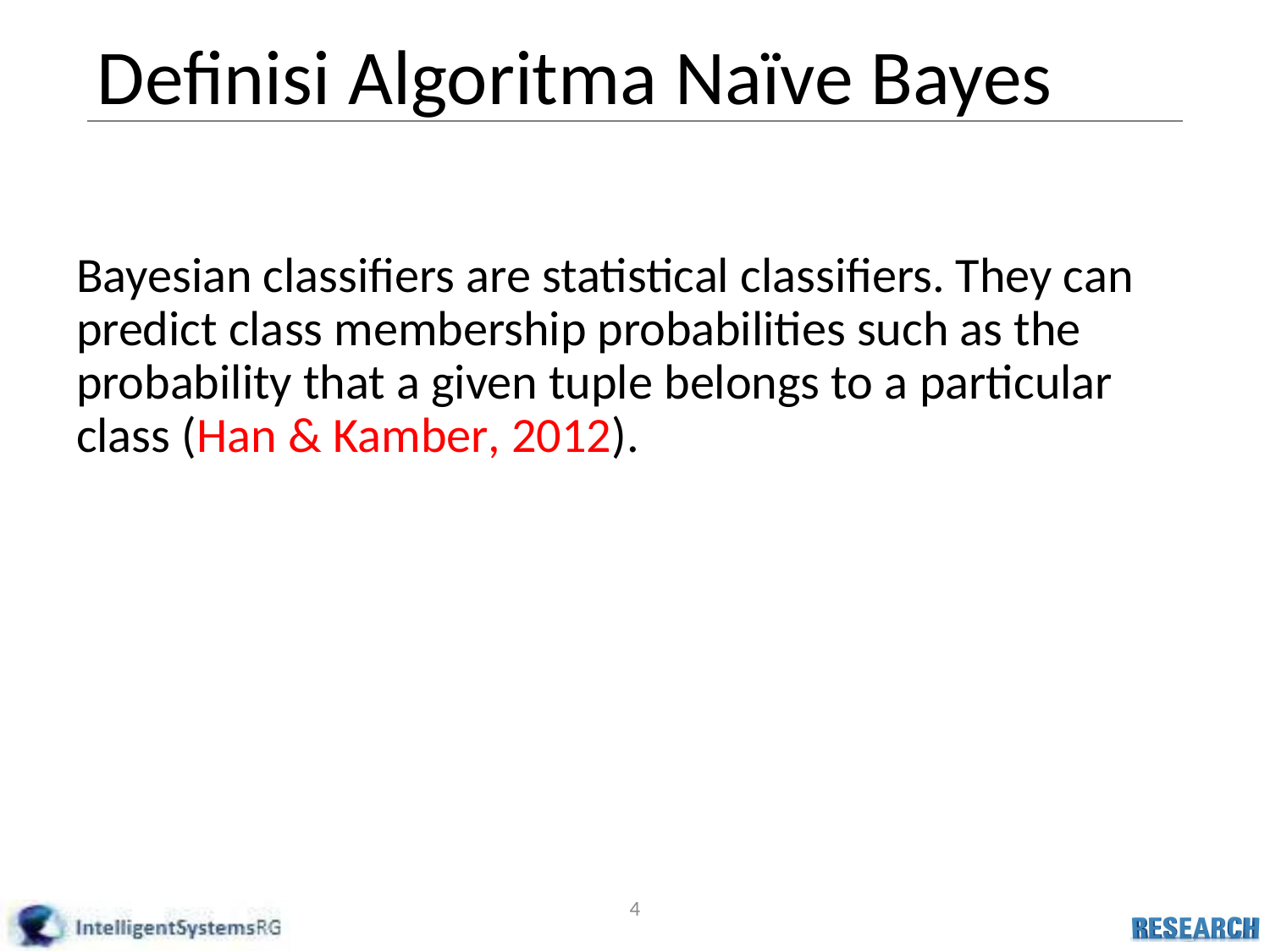

# Definisi Algoritma Naïve Bayes
Bayesian classifiers are statistical classifiers. They can predict class membership probabilities such as the probability that a given tuple belongs to a particular class (Han & Kamber, 2012).